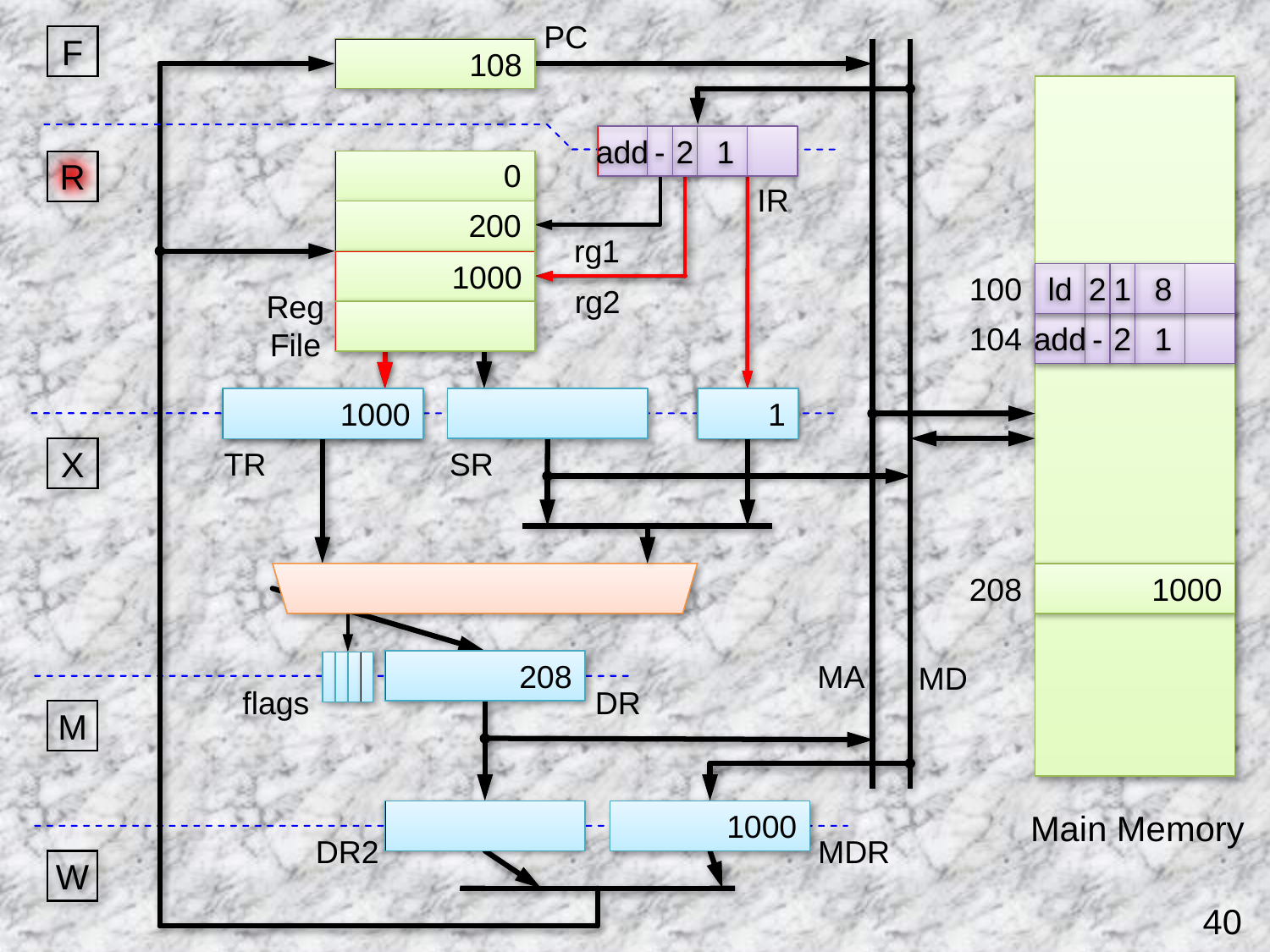

PC
F

108

add
-
2
1

0

R

IR
200

rg1
1000
100

ld
2
1
8
rg2
Reg
File

104

add
-
2
1
200
1000

8
1

TR
SR
X

208
1000
208
MA
MD

flags
DR
M

1000
Main Memory

MDR
DR2
W

40